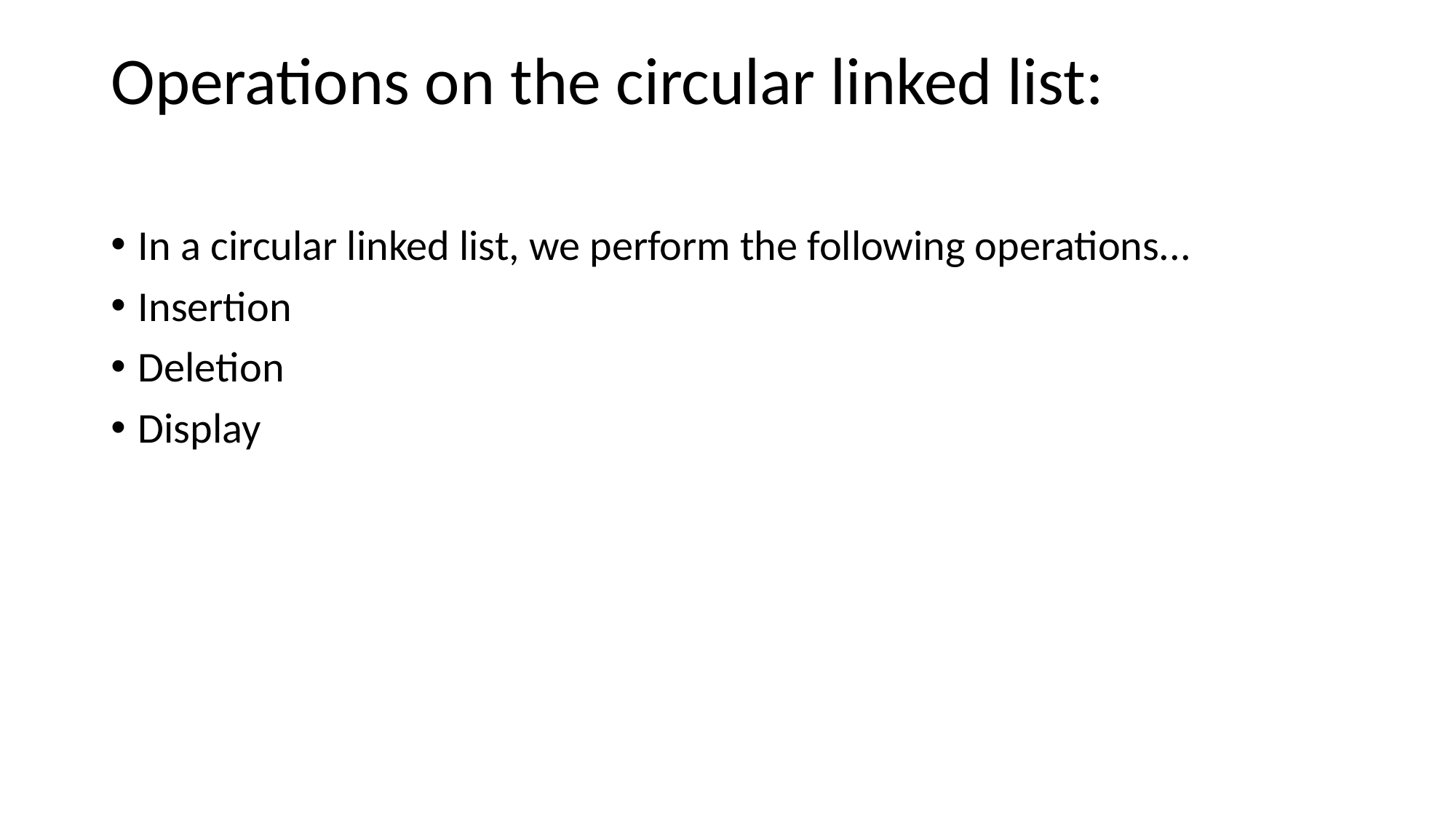

# Operations on the circular linked list:
In a circular linked list, we perform the following operations...
Insertion
Deletion
Display